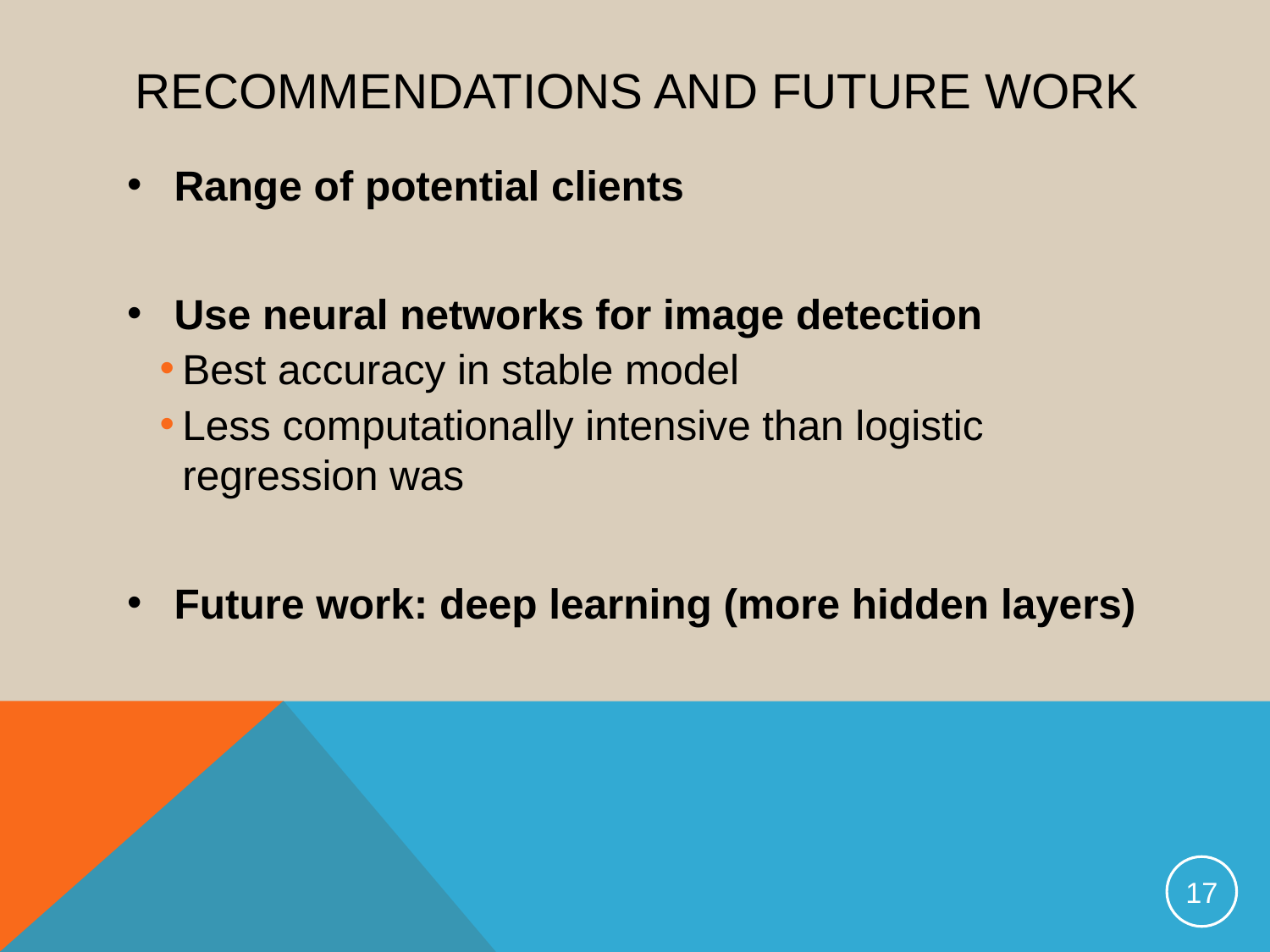

# Recommendations and Future work
Range of potential clients

Use neural networks for image detection
Best accuracy in stable model
Less computationally intensive than logistic regression was

Future work: deep learning (more hidden layers)
17